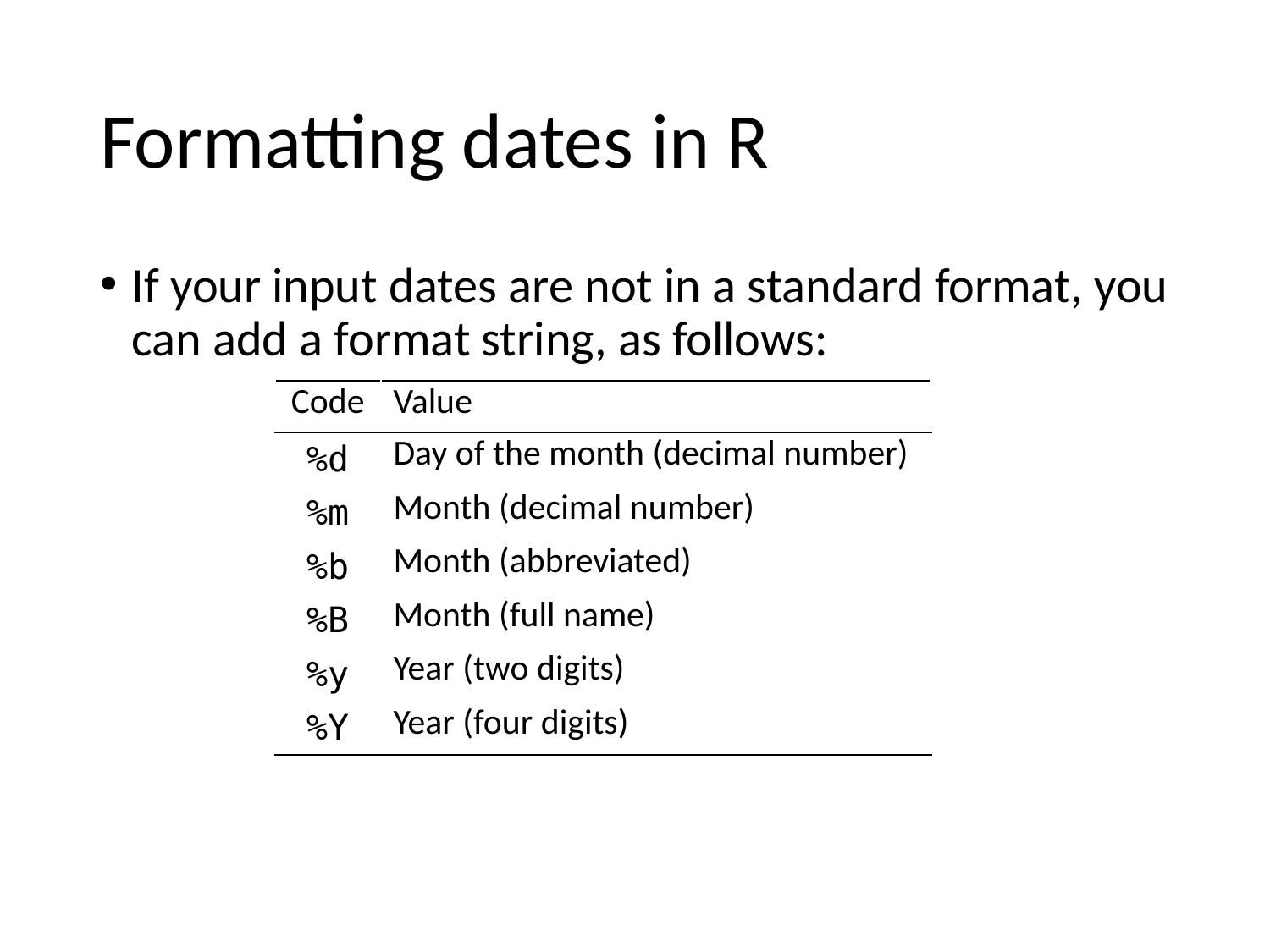

# Formatting dates in R
If your input dates are not in a standard format, you can add a format string, as follows:

| Code | Value |
| --- | --- |
| %d | Day of the month (decimal number) |
| %m | Month (decimal number) |
| %b | Month (abbreviated) |
| %B | Month (full name) |
| %y | Year (two digits) |
| %Y | Year (four digits) |